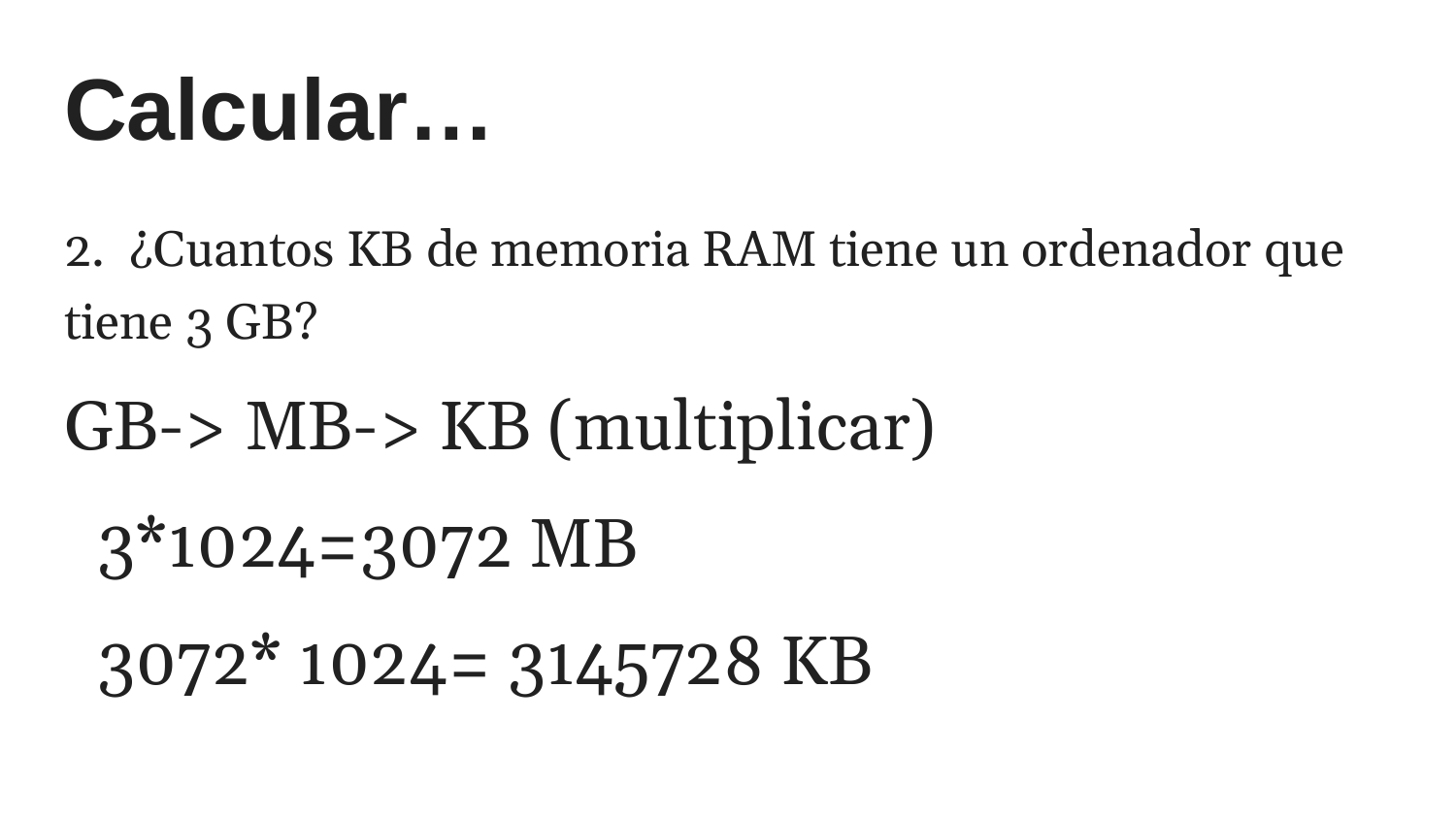

# Calcular…
2.  ¿Cuantos KB de memoria RAM tiene un ordenador que tiene 3 GB?
GB-> MB-> KB (multiplicar)
  3*1024=3072 MB
  3072* 1024= 3145728 KB